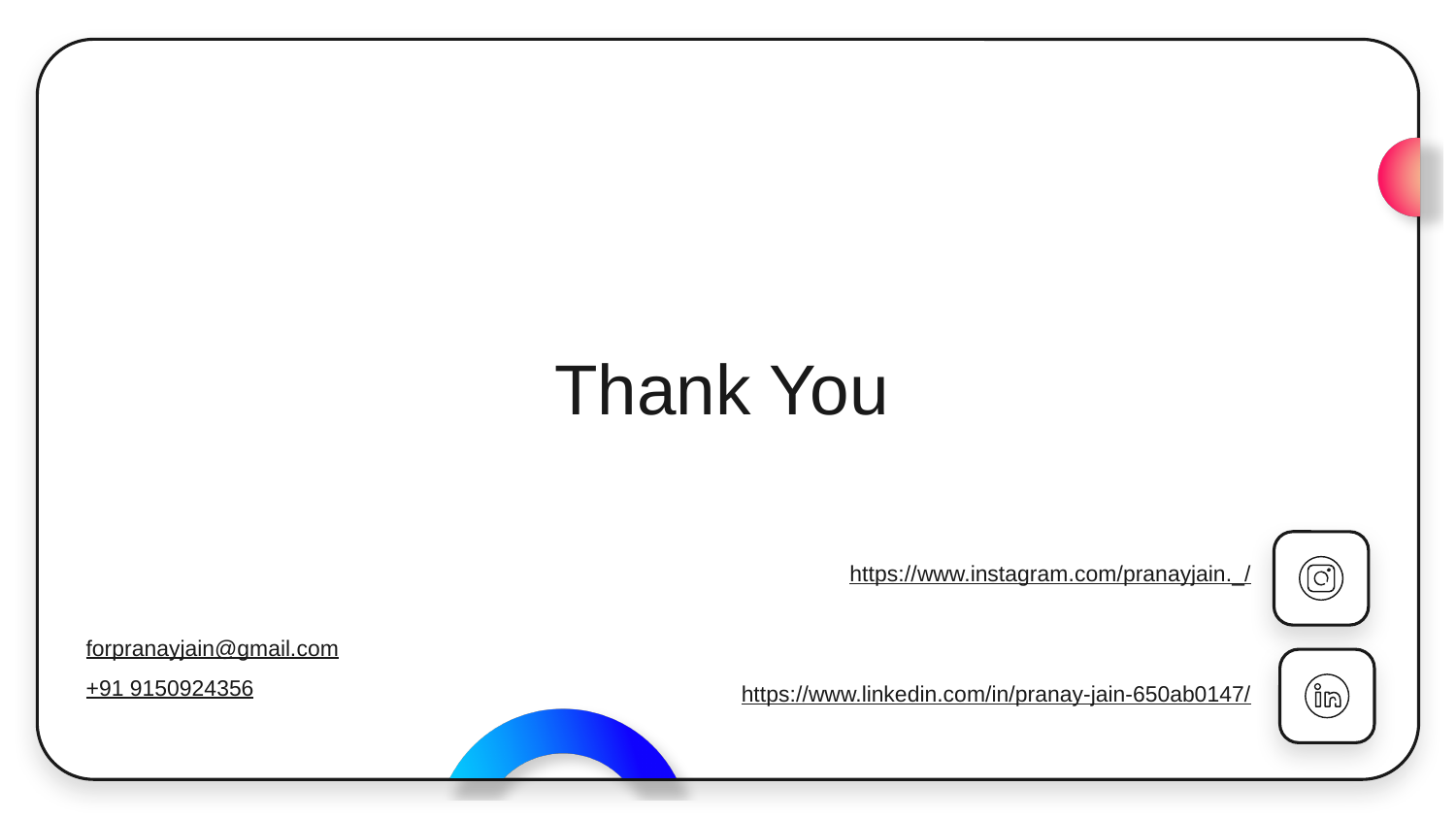

# Thank You
https://www.instagram.com/pranayjain._/

https://www.linkedin.com/in/pranay-jain-650ab0147/

forpranayjain@gmail.com
+91 9150924356